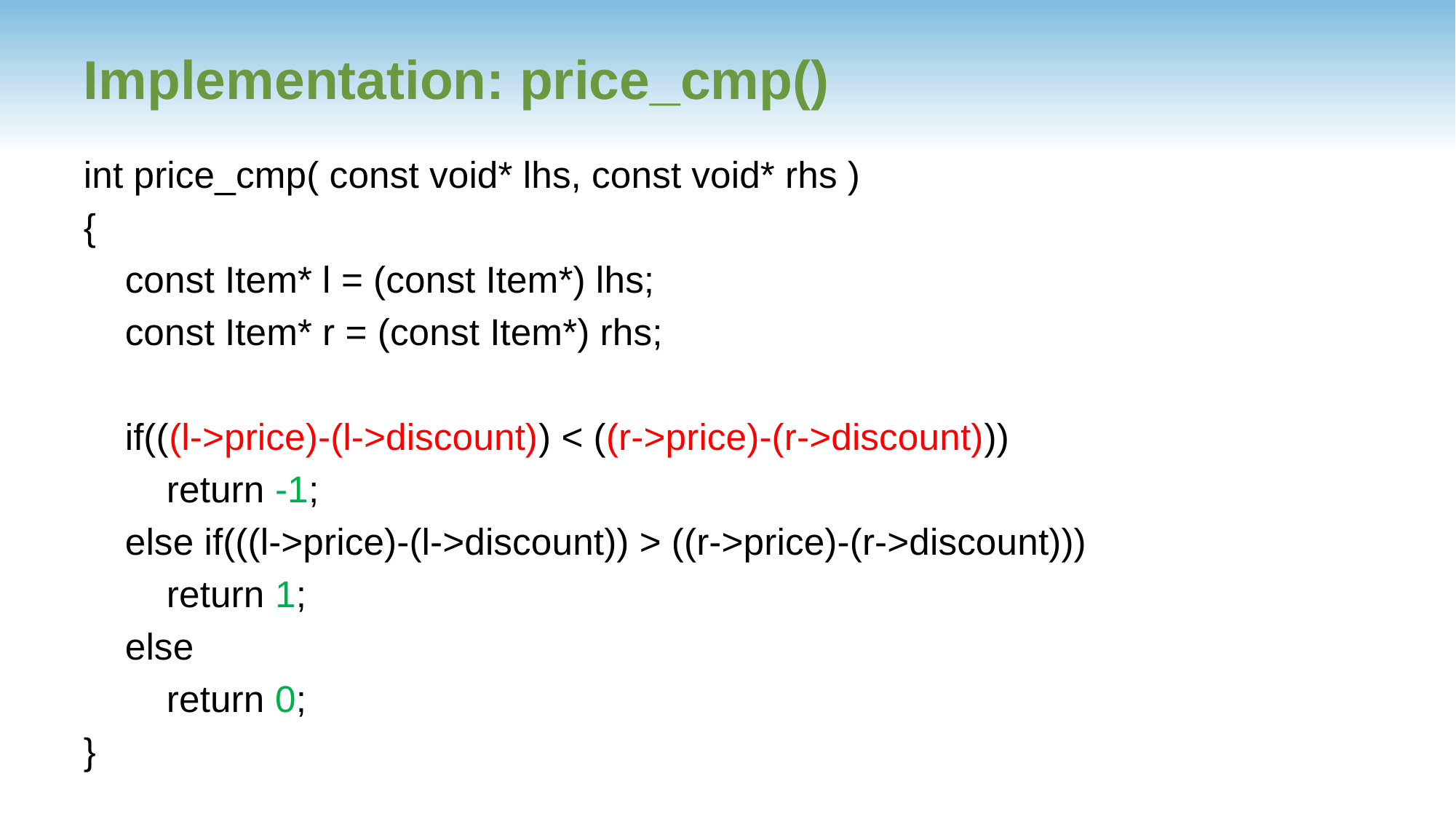

# Implementation: price_cmp()
int price_cmp( const void* lhs, const void* rhs )
{
    const Item* l = (const Item*) lhs;
    const Item* r = (const Item*) rhs;

    if(((l->price)-(l->discount)) < ((r->price)-(r->discount)))
        return -1;
    else if(((l->price)-(l->discount)) > ((r->price)-(r->discount)))
        return 1;
    else
        return 0;
}